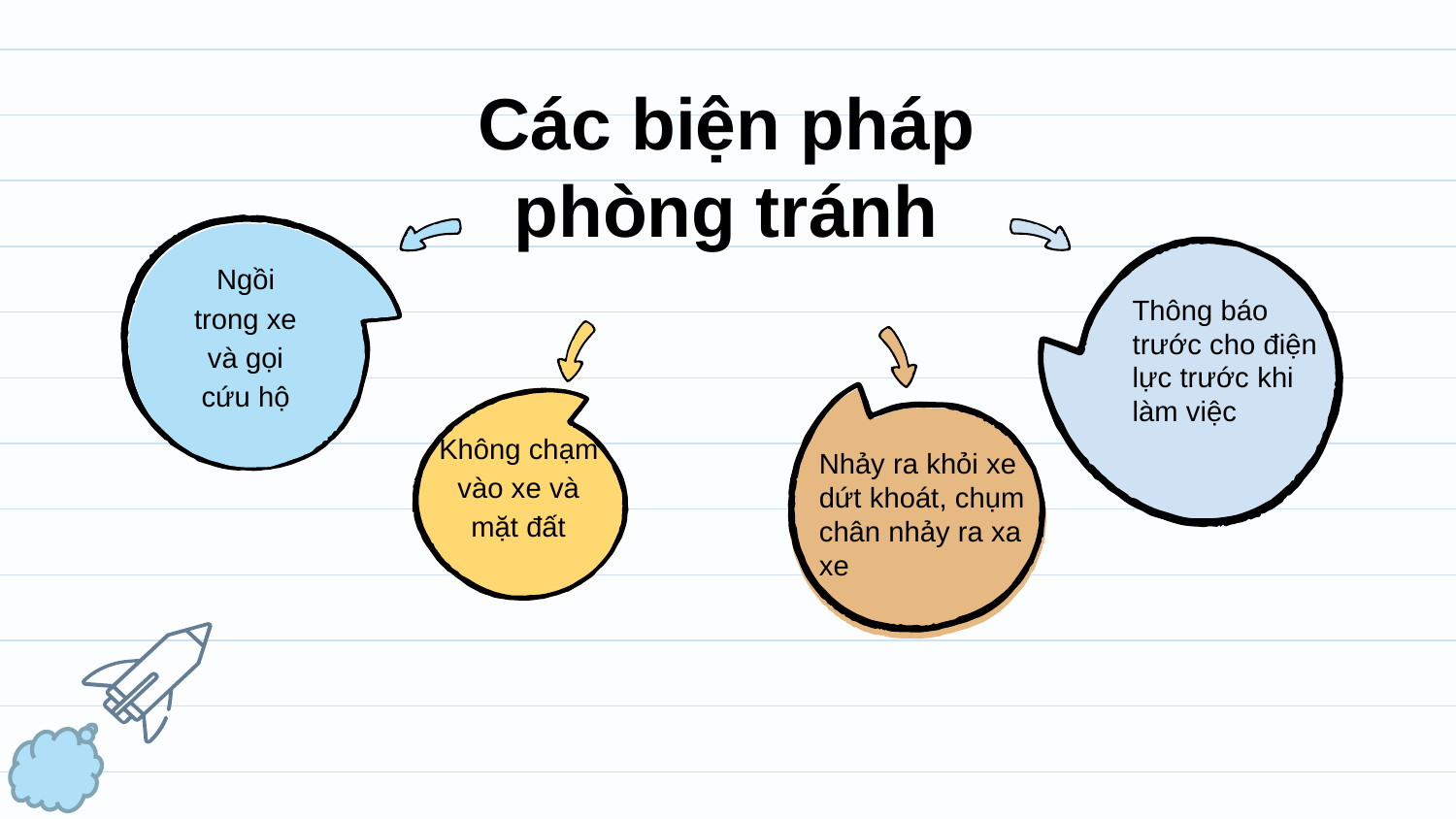

# Các biện pháp phòng tránh

Ngồi trong xe và gọi cứu hộ
Thông báo trước cho điện lực trước khi làm việc

Không chạm vào xe và mặt đất
Nhảy ra khỏi xe dứt khoát, chụm chân nhảy ra xa xe